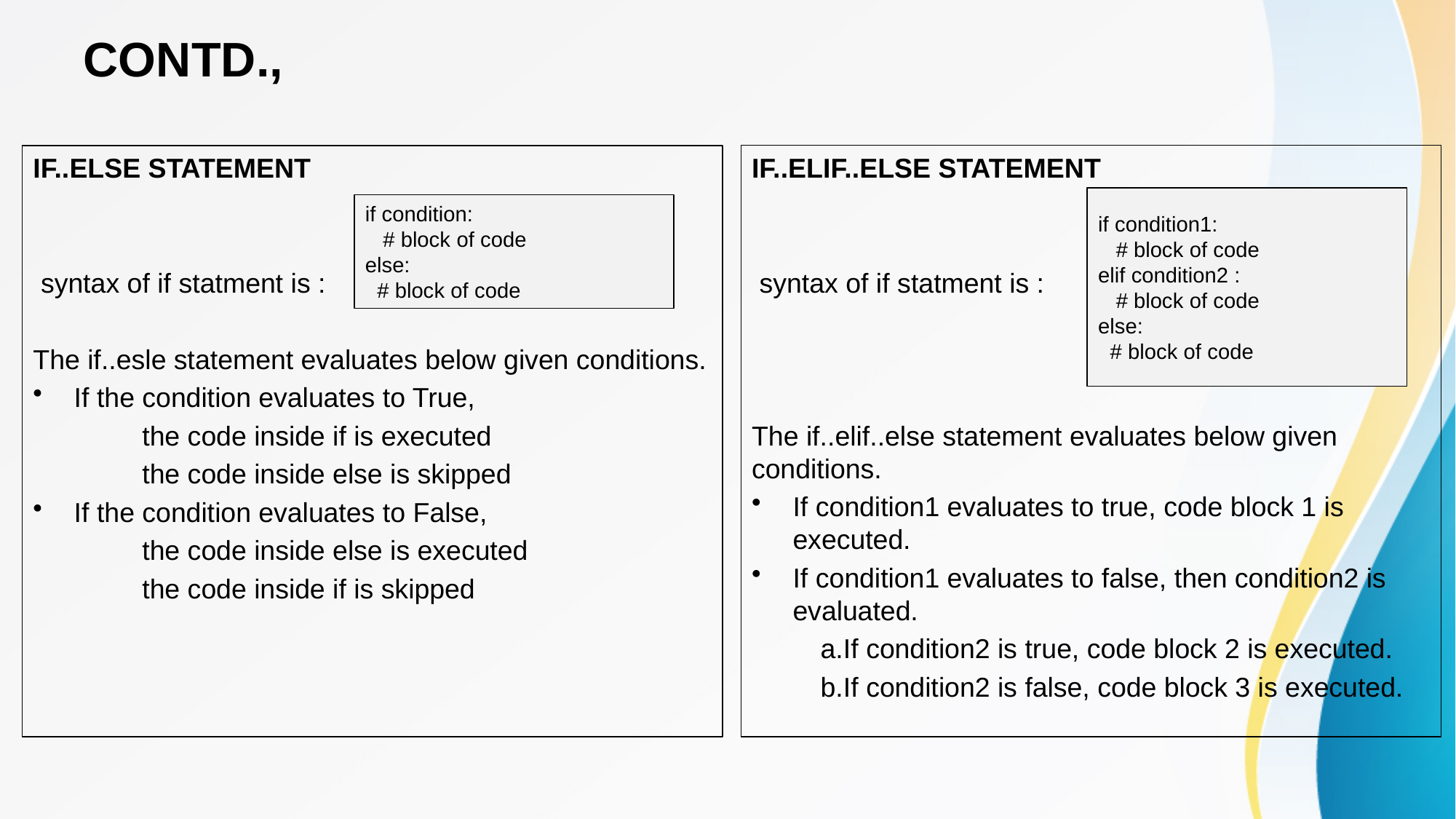

# CONTD.,
IF..ELSE STATEMENT

 syntax of if statment is :

The if..esle statement evaluates below given conditions.
If the condition evaluates to True,
	the code inside if is executed
	the code inside else is skipped
If the condition evaluates to False,
	the code inside else is executed
	the code inside if is skipped

IF..ELIF..ELSE STATEMENT

 syntax of if statment is :

The if..elif..else statement evaluates below given conditions.
If condition1 evaluates to true, code block 1 is executed.
If condition1 evaluates to false, then condition2 is evaluated.
         a.If condition2 is true, code block 2 is executed.
         b.If condition2 is false, code block 3 is executed.
if condition1:
   # block of code
elif condition2 :
   # block of code
else:
  # block of code
if condition:
   # block of code
else:
  # block of code